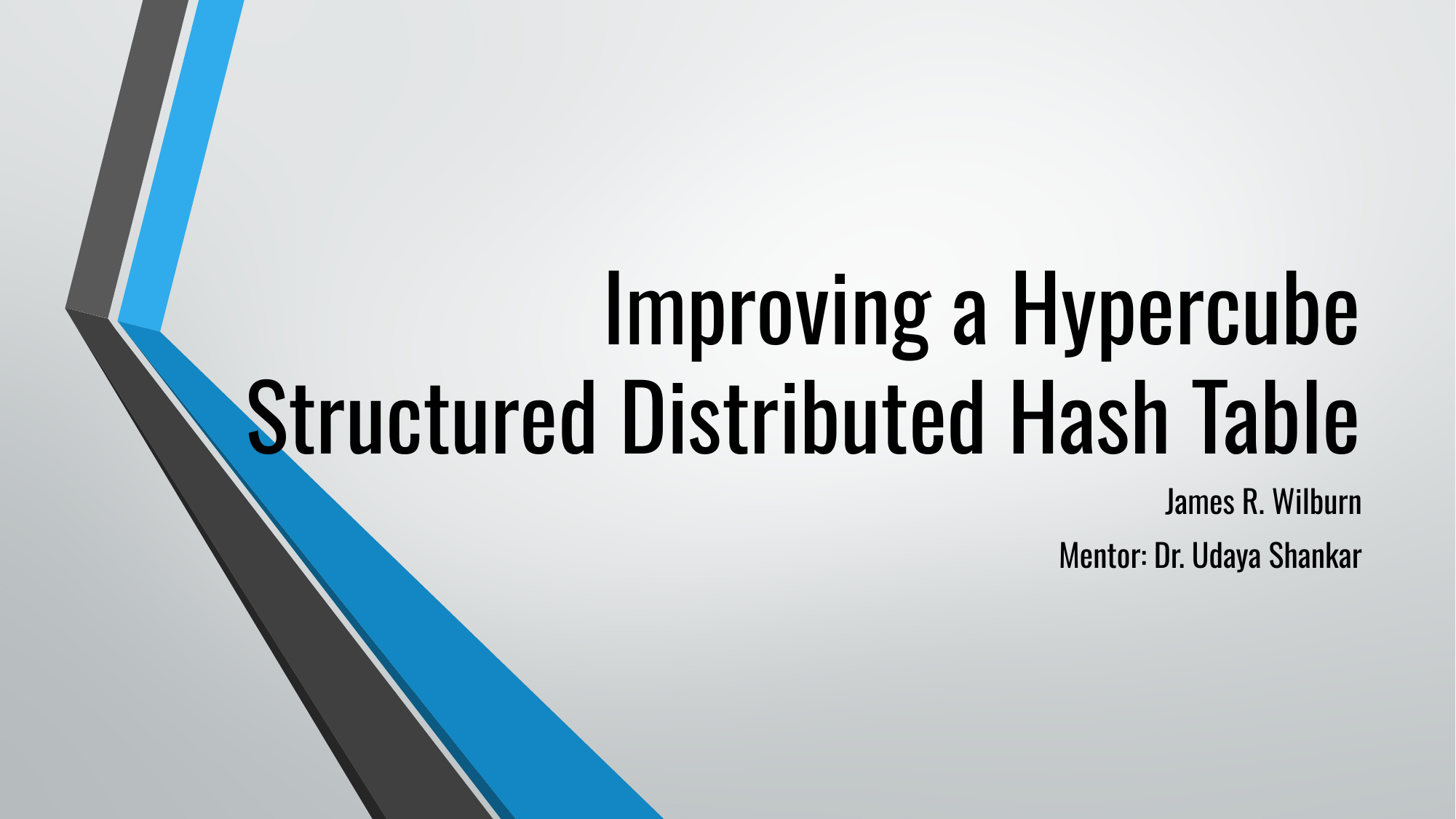

# Improving a Hypercube Structured Distributed Hash Table
James R. Wilburn
Mentor: Dr. Udaya Shankar